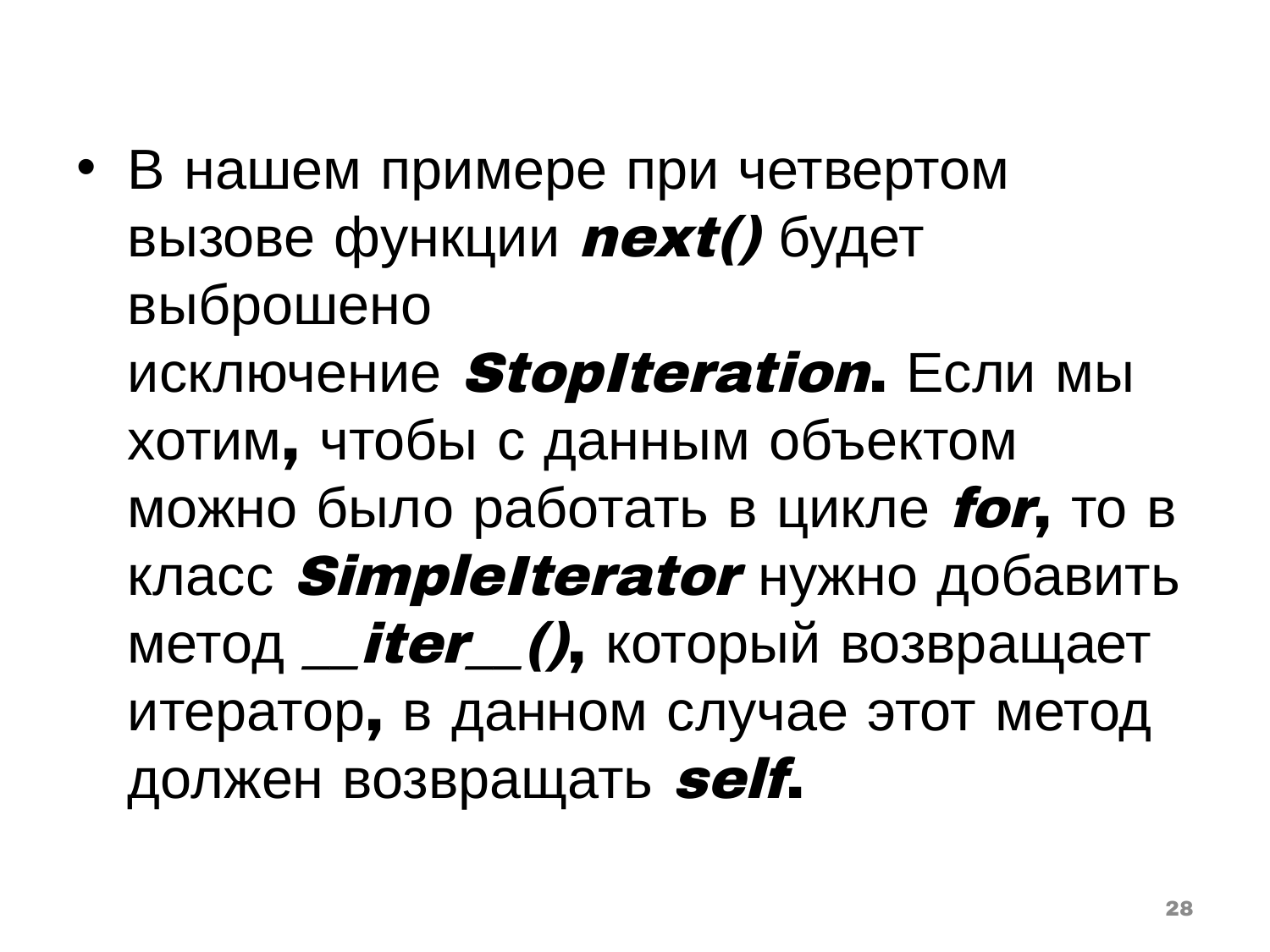

В нашем примере при четвертом вызове функции next() будет выброшено исключение StopIteration. Если мы хотим, чтобы с данным объектом можно было работать в цикле for, то в класс SimpleIterator нужно добавить метод __iter__(), который возвращает итератор, в данном случае этот метод должен возвращать self.
28